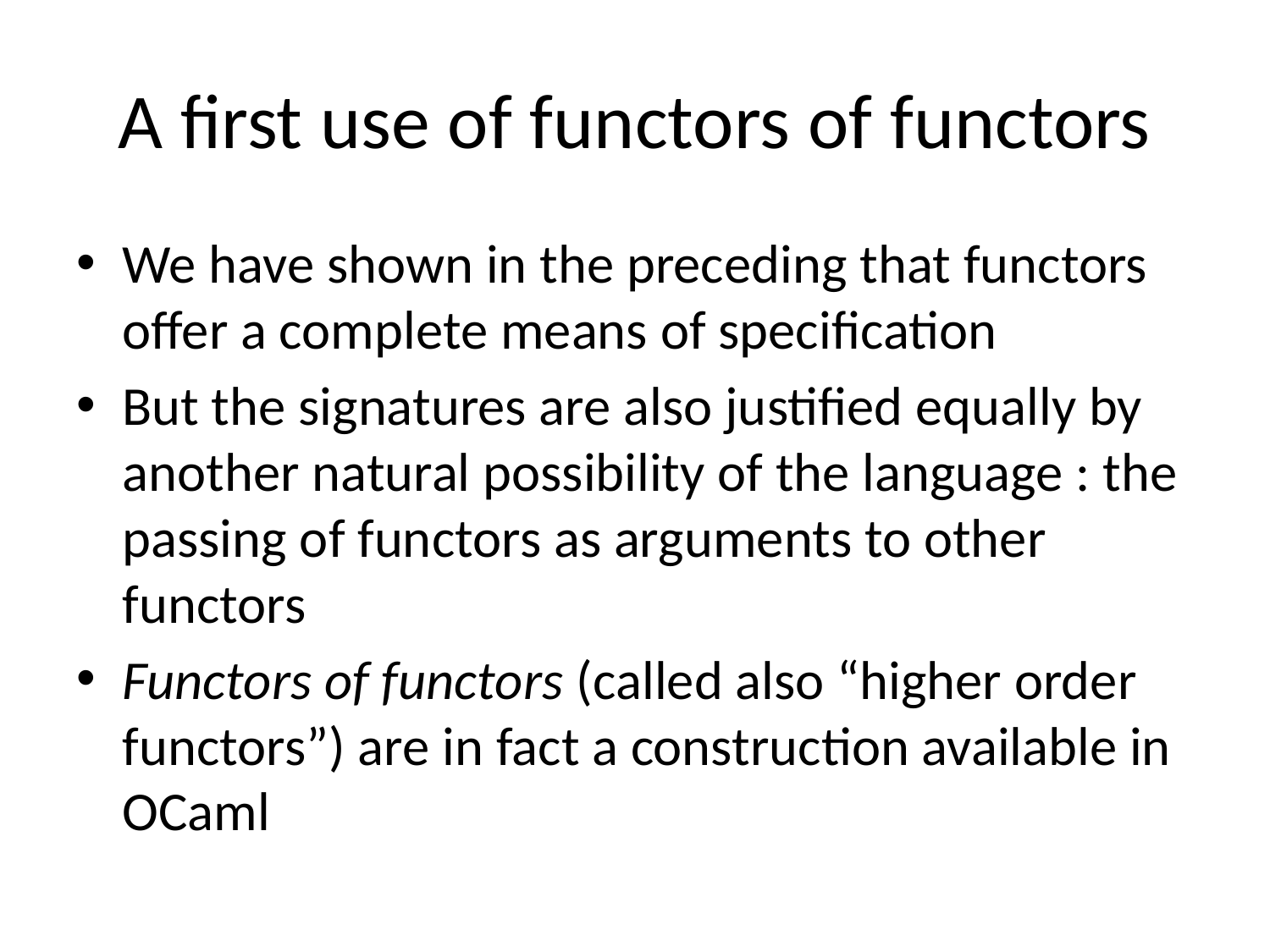

# A first use of functors of functors
We have shown in the preceding that functors offer a complete means of specification
But the signatures are also justified equally by another natural possibility of the language : the passing of functors as arguments to other functors
Functors of functors (called also “higher order functors”) are in fact a construction available in OCaml